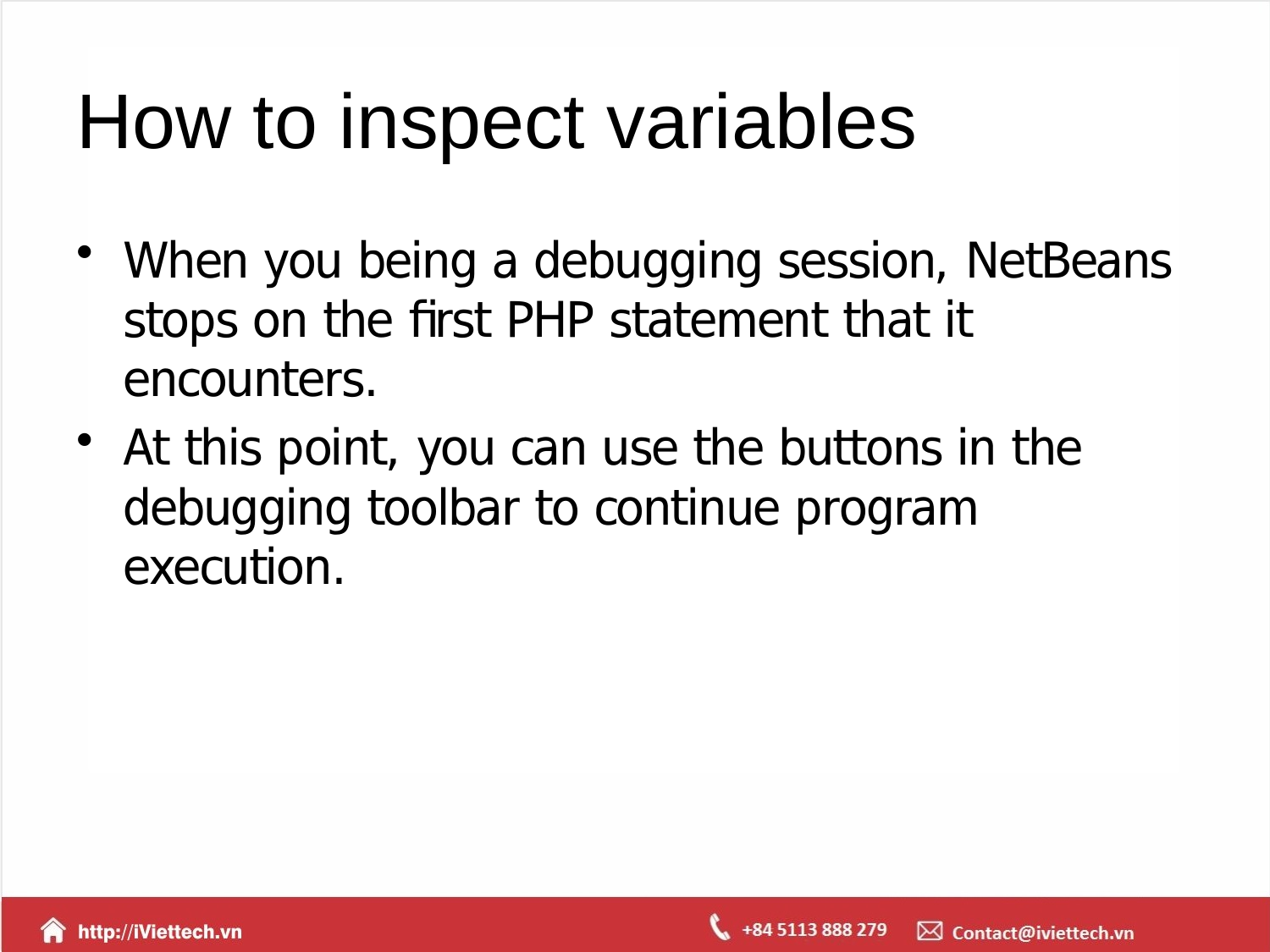

# How to inspect variables
When you being a debugging session, NetBeans stops on the first PHP statement that it encounters.
At this point, you can use the buttons in the debugging toolbar to continue program execution.